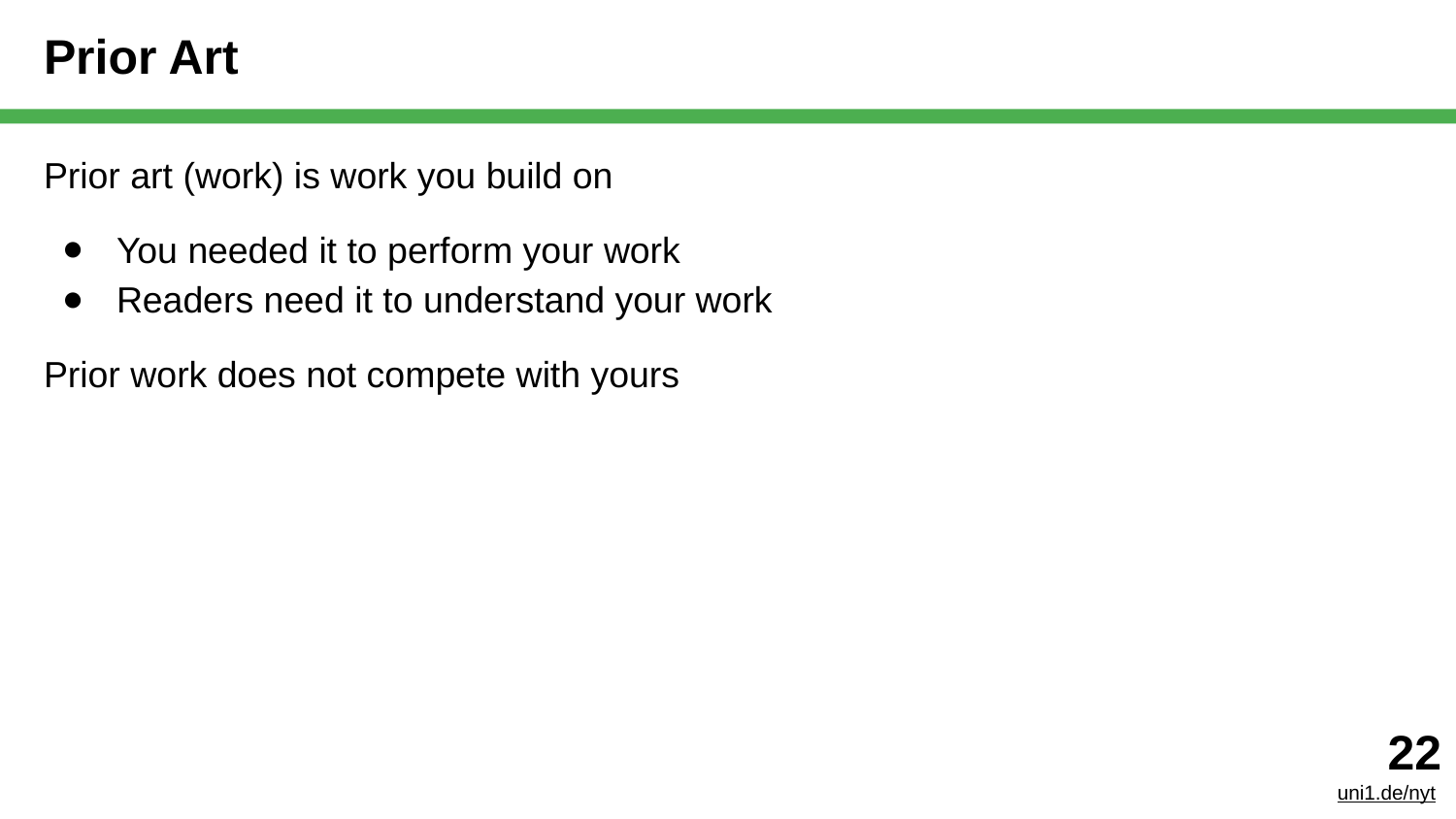

# Prior Art
Prior art (work) is work you build on
You needed it to perform your work
Readers need it to understand your work
Prior work does not compete with yours
22
uni1.de/nyt